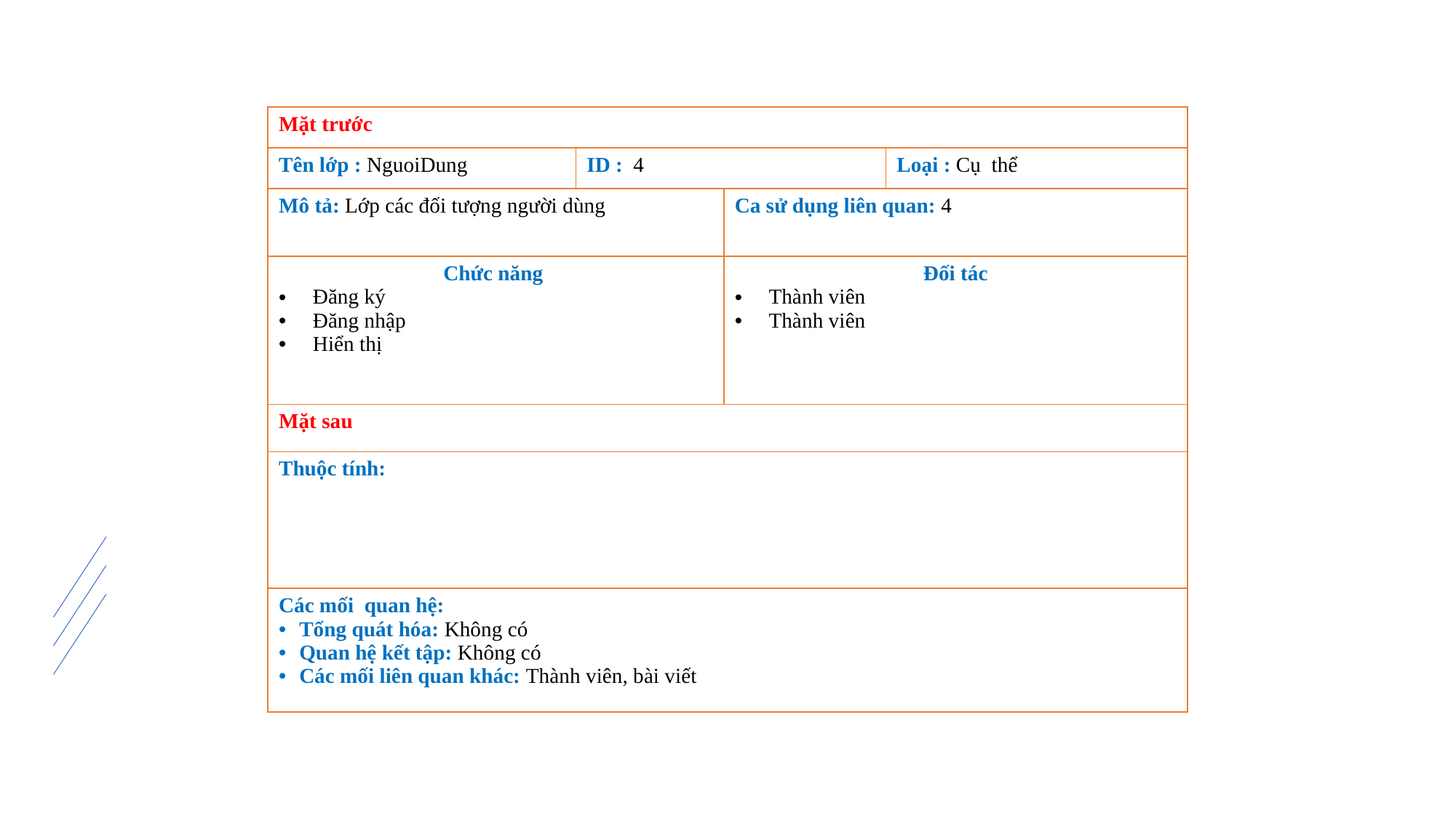

| Mặt trước |  |  |  |
| --- | --- | --- | --- |
| Tên lớp : NguoiDung | ID : 4 |  | Loại : Cụ thể |
| Mô tả: Lớp các đối tượng người dùng |  | Ca sử dụng liên quan: 4 |  |
| Chức năng Đăng ký Đăng nhập Hiển thị |  | Đối tác Thành viên Thành viên |  |
| Mặt sau |  |  |  |
| Thuộc tính: |  |  |  |
| Các mối quan hệ: Tổng quát hóa: Không có Quan hệ kết tập: Không có Các mối liên quan khác: Thành viên, bài viết |  |  |  |